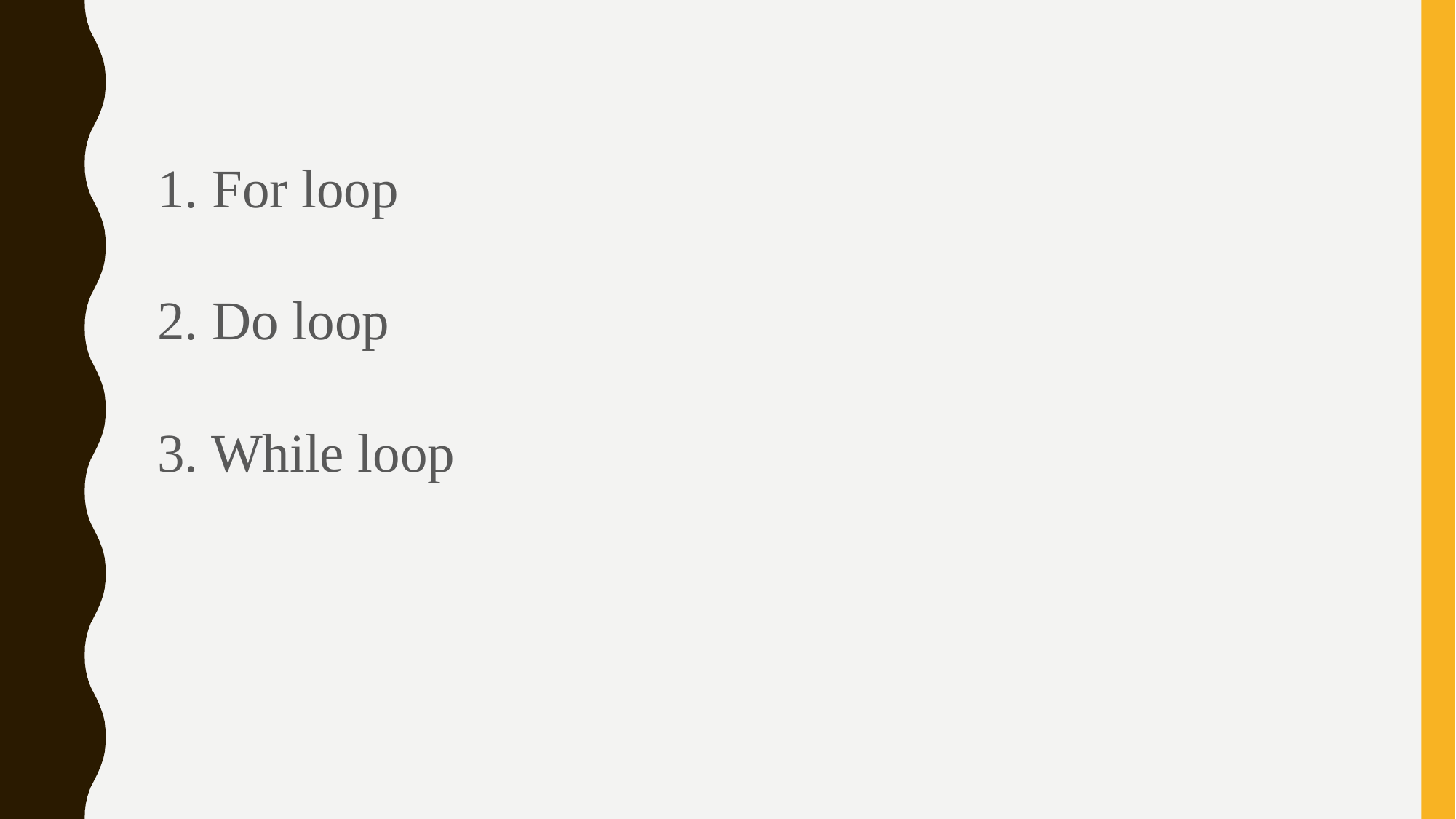

1. For loop

2. Do loop

3. While loop